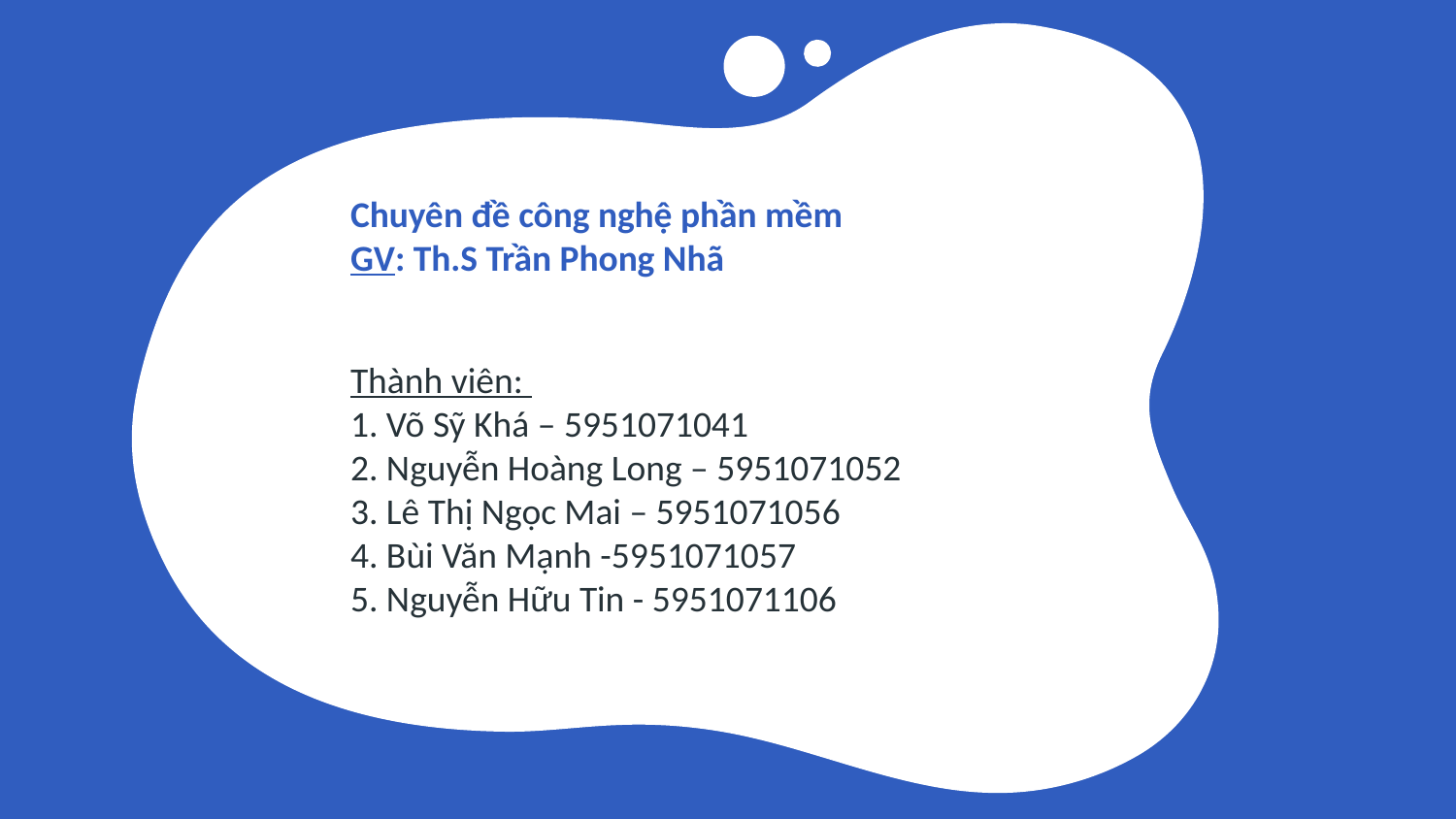

# Chuyên đề công nghệ phần mềm GV: Th.S Trần Phong Nhã
Thành viên:
1. Võ Sỹ Khá – 5951071041
2. Nguyễn Hoàng Long – 5951071052
3. Lê Thị Ngọc Mai – 5951071056
4. Bùi Văn Mạnh -5951071057
5. Nguyễn Hữu Tin - 5951071106